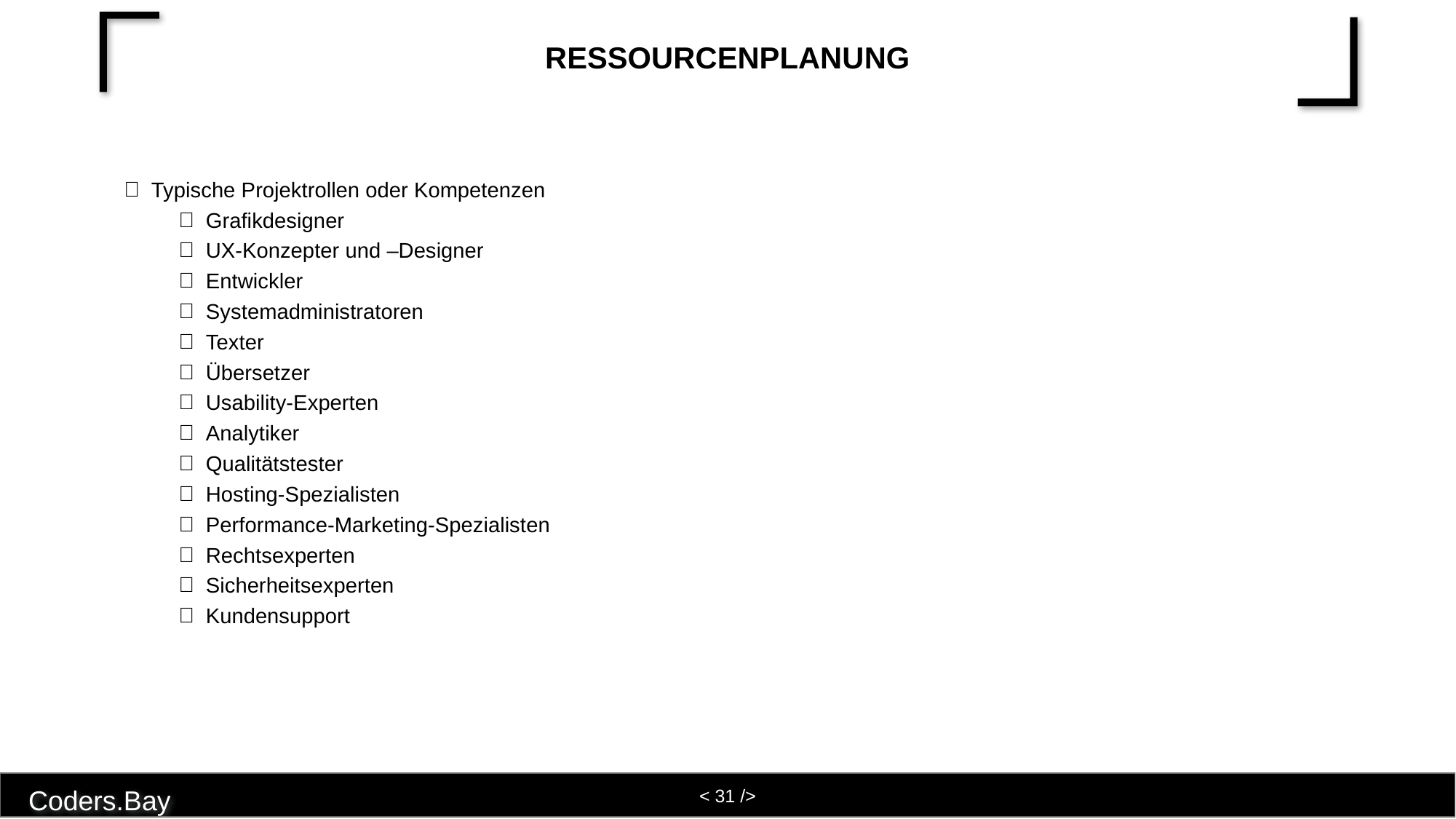

# Ressourcenplanung
Typische Projektrollen oder Kompetenzen
Grafikdesigner
UX-Konzepter und –Designer
Entwickler
Systemadministratoren
Texter
Übersetzer
Usability-Experten
Analytiker
Qualitätstester
Hosting-Spezialisten
Performance-Marketing-Spezialisten
Rechtsexperten
Sicherheitsexperten
Kundensupport